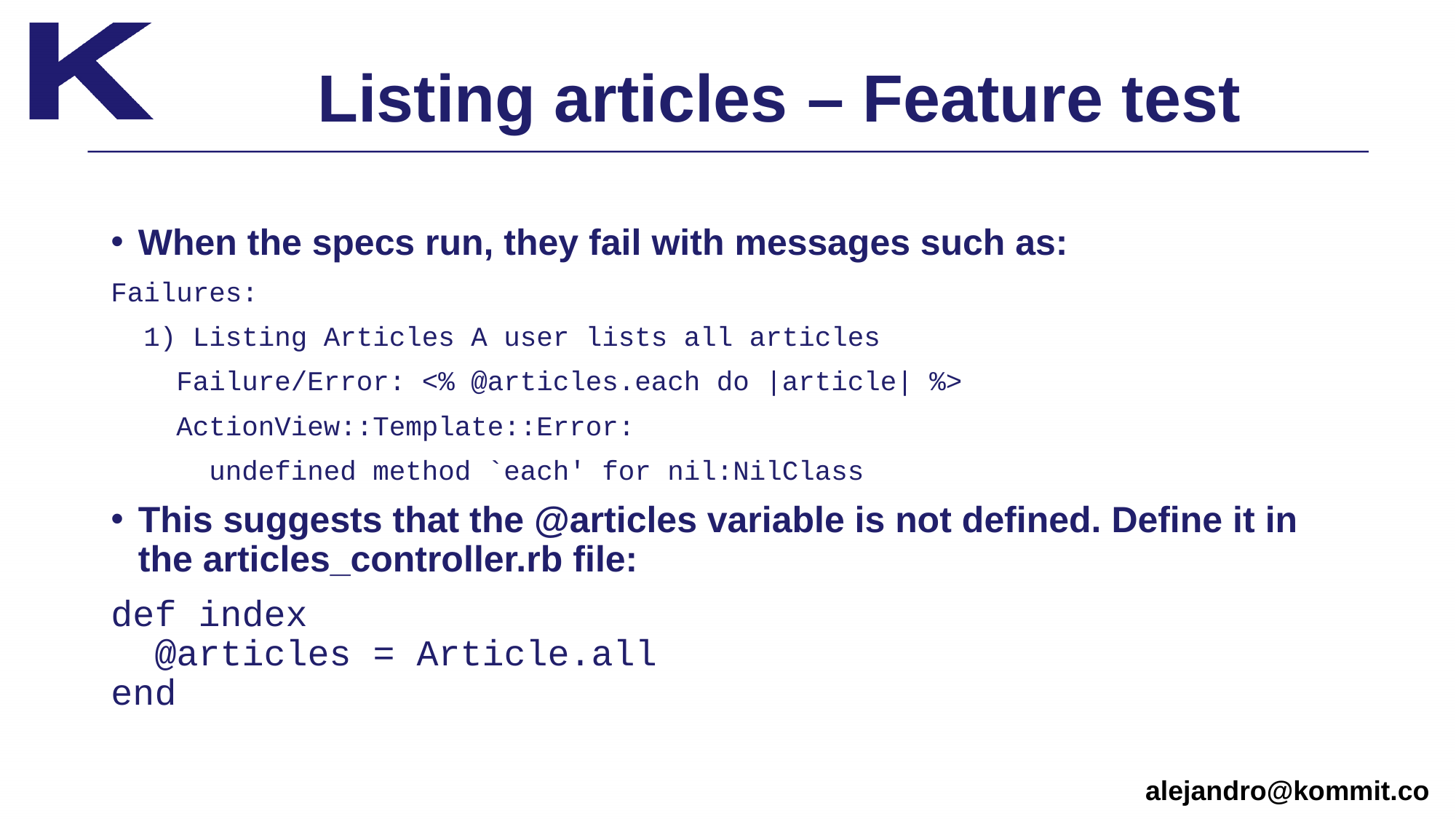

# Listing articles – Feature test
When the specs run, they fail with messages such as:
Failures:
  1) Listing Articles A user lists all articles
    Failure/Error: <% @articles.each do |article| %>
    ActionView::Template::Error:
      undefined method `each' for nil:NilClass
This suggests that the @articles variable is not defined. Define it in the articles_controller.rb file:
def index
  @articles = Article.all
end

alejandro@kommit.co